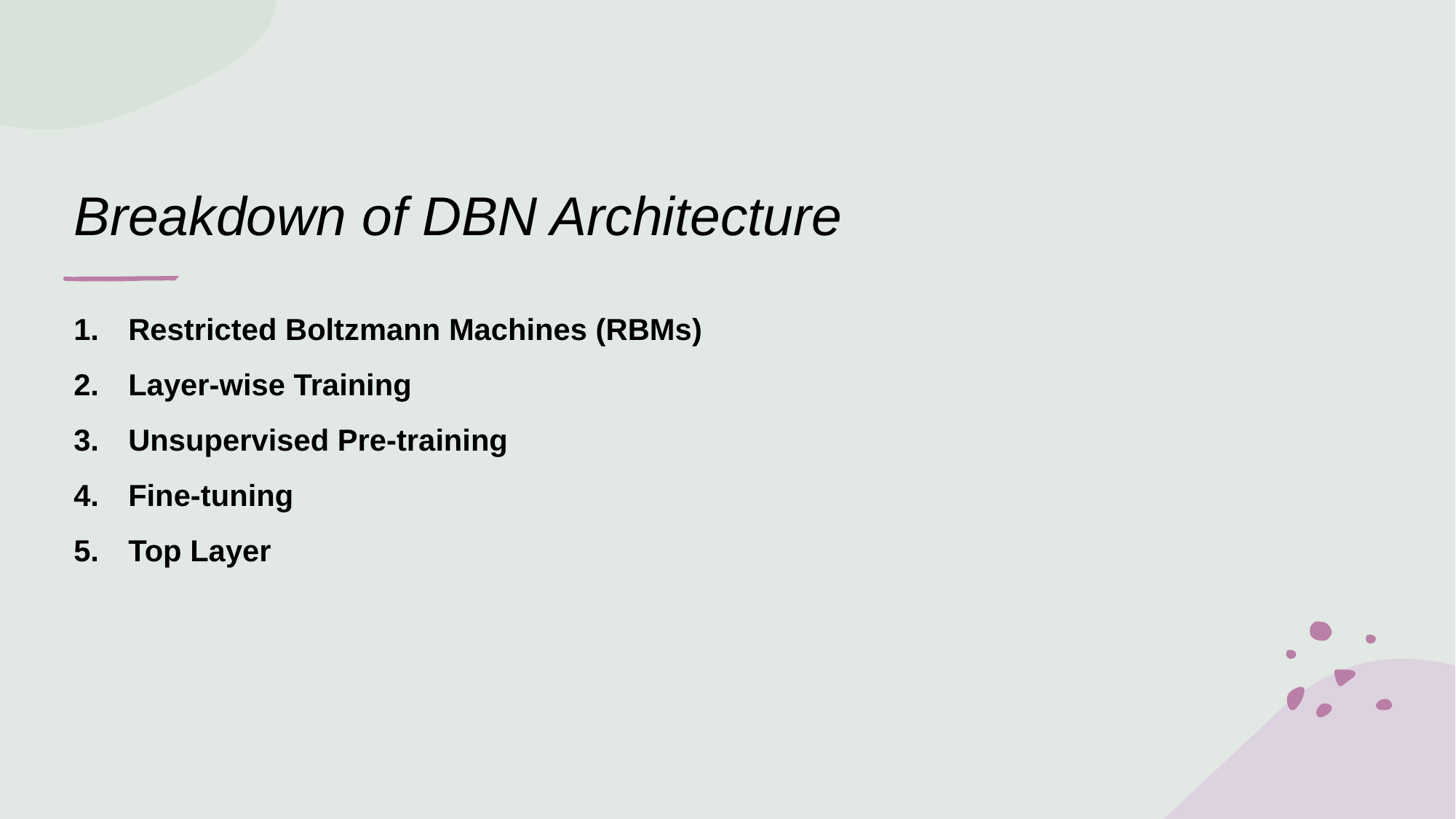

# Breakdown of DBN Architecture
Restricted Boltzmann Machines (RBMs)
Layer-wise Training
Unsupervised Pre-training
Fine-tuning
Top Layer